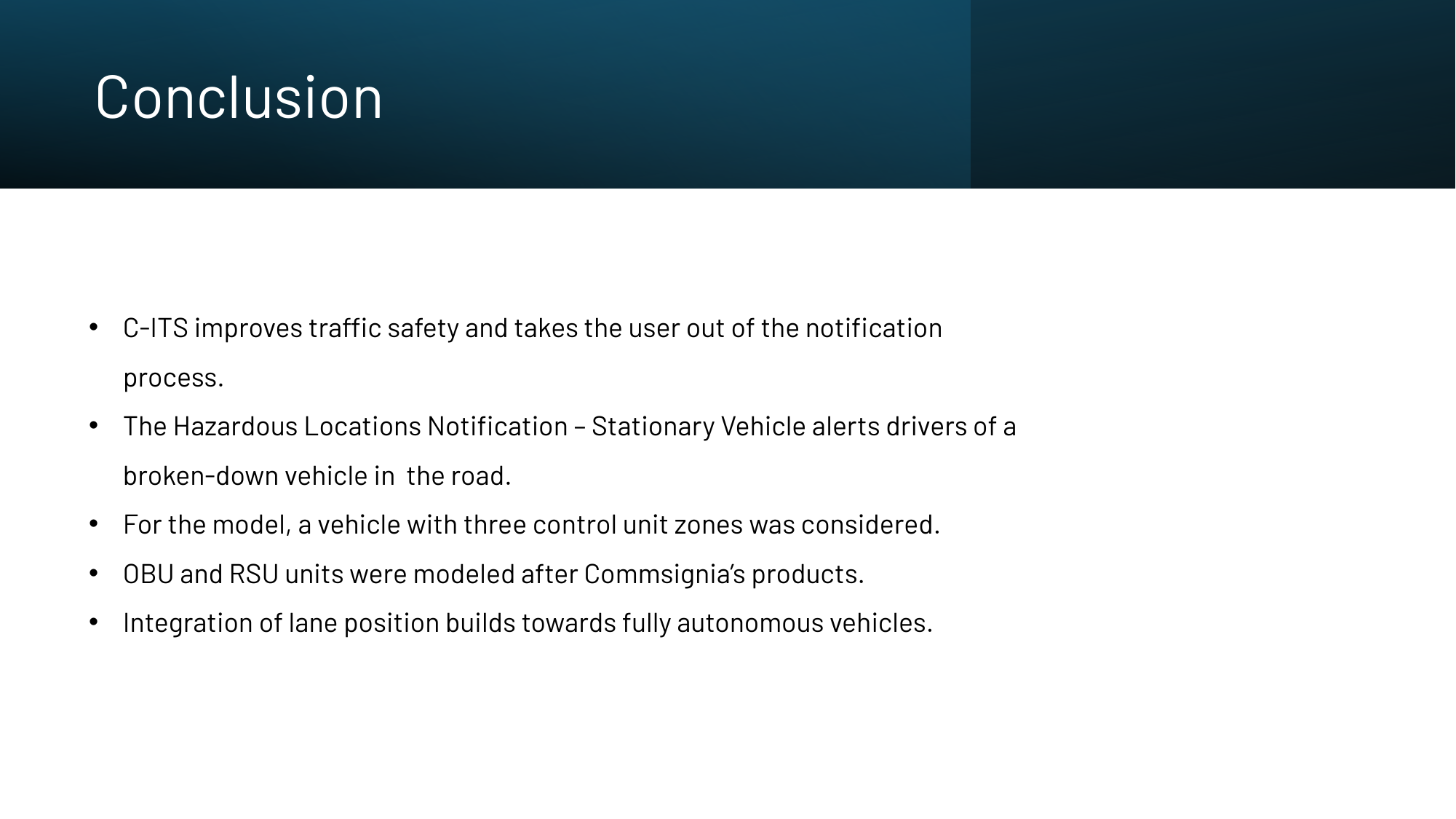

# Conclusion

C-ITS improves traffic safety and takes the user out of the notification process.
The Hazardous Locations Notification – Stationary Vehicle alerts drivers of a broken-down vehicle in  the road.
For the model, a vehicle with three control unit zones was considered.
OBU and RSU units were modeled after Commsignia’s products.
Integration of lane position builds towards fully autonomous vehicles.
20